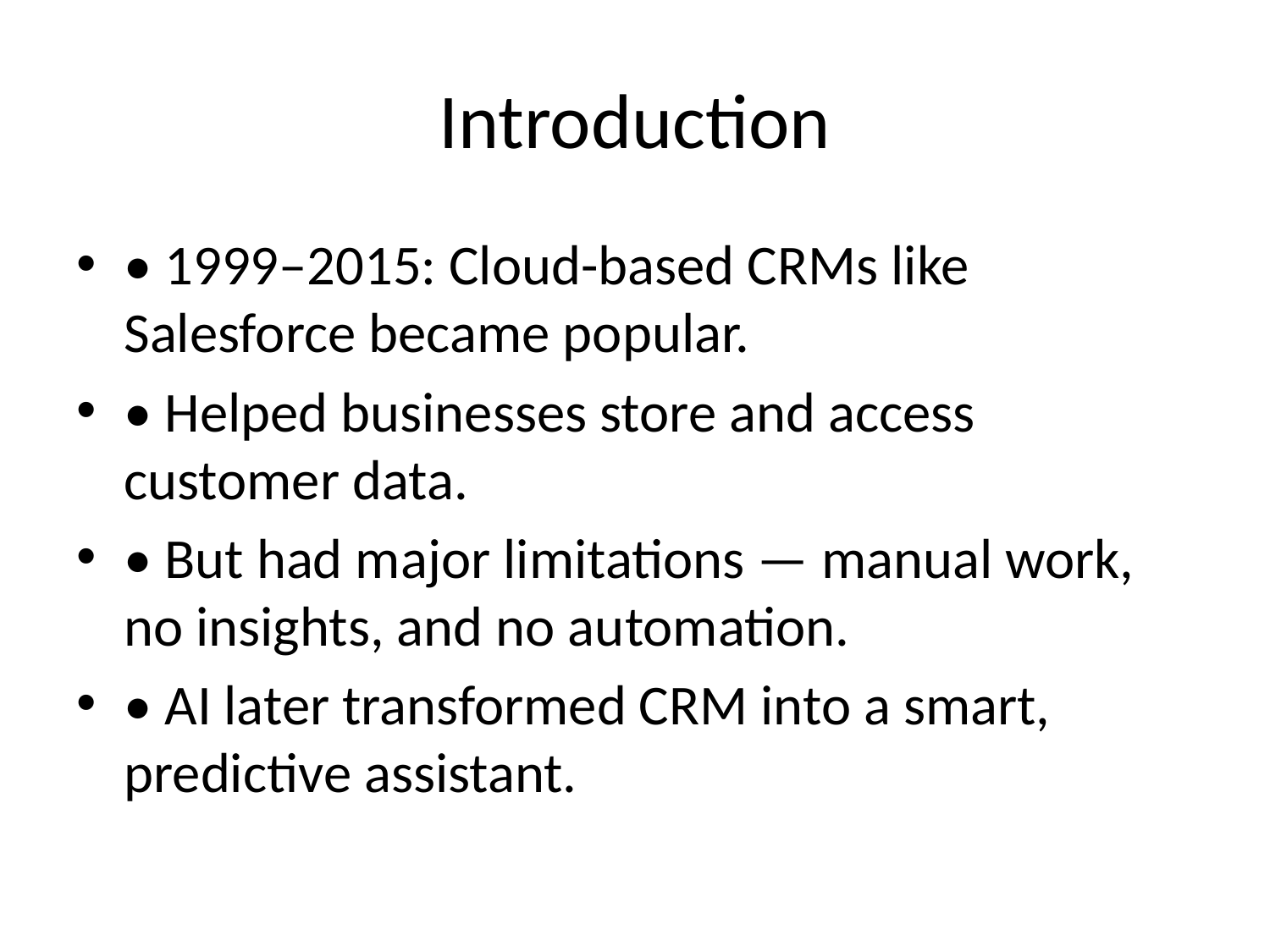

# Introduction
• 1999–2015: Cloud-based CRMs like Salesforce became popular.
• Helped businesses store and access customer data.
• But had major limitations — manual work, no insights, and no automation.
• AI later transformed CRM into a smart, predictive assistant.